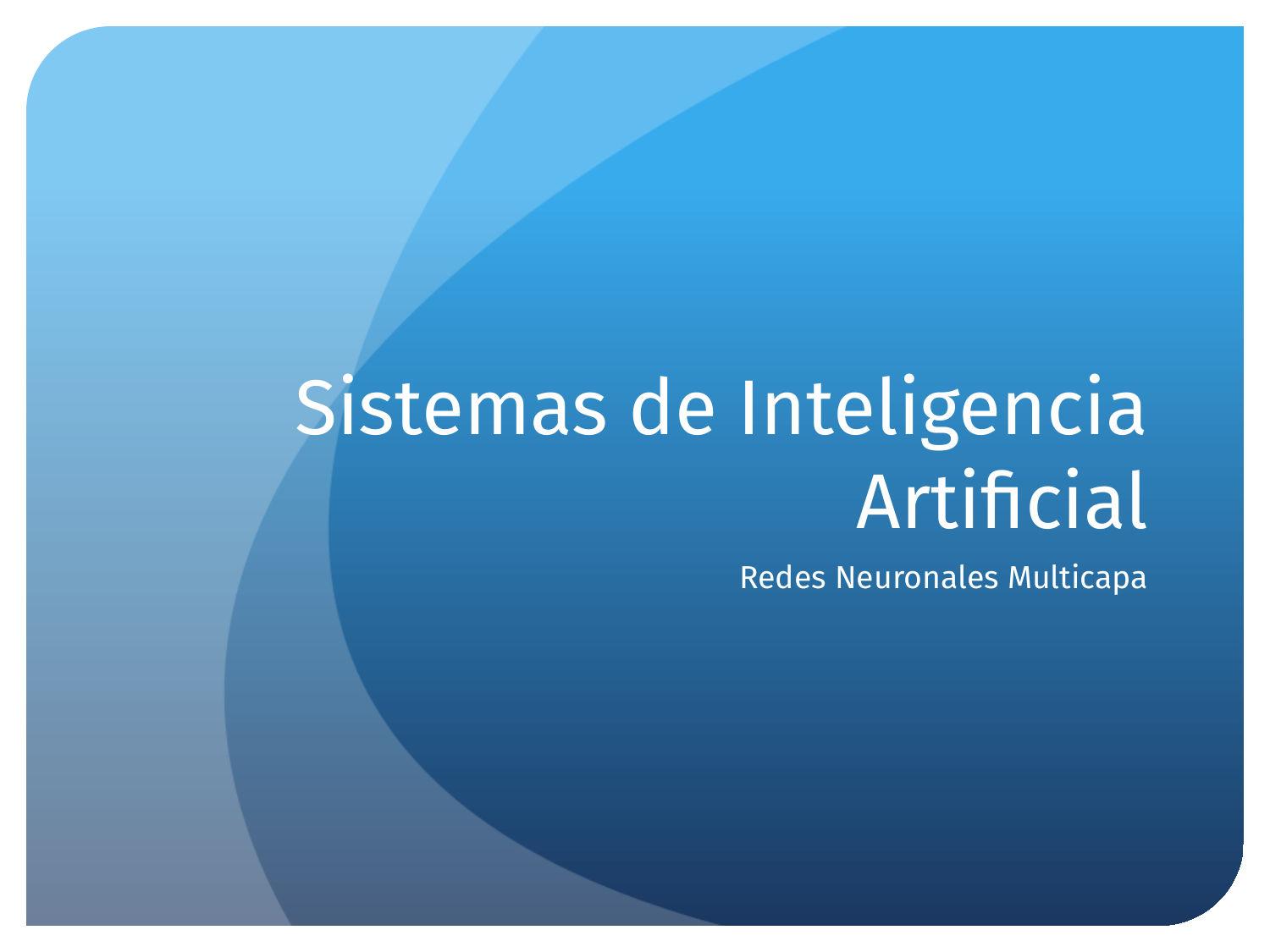

# Sistemas de Inteligencia Artificial
Redes Neuronales Multicapa